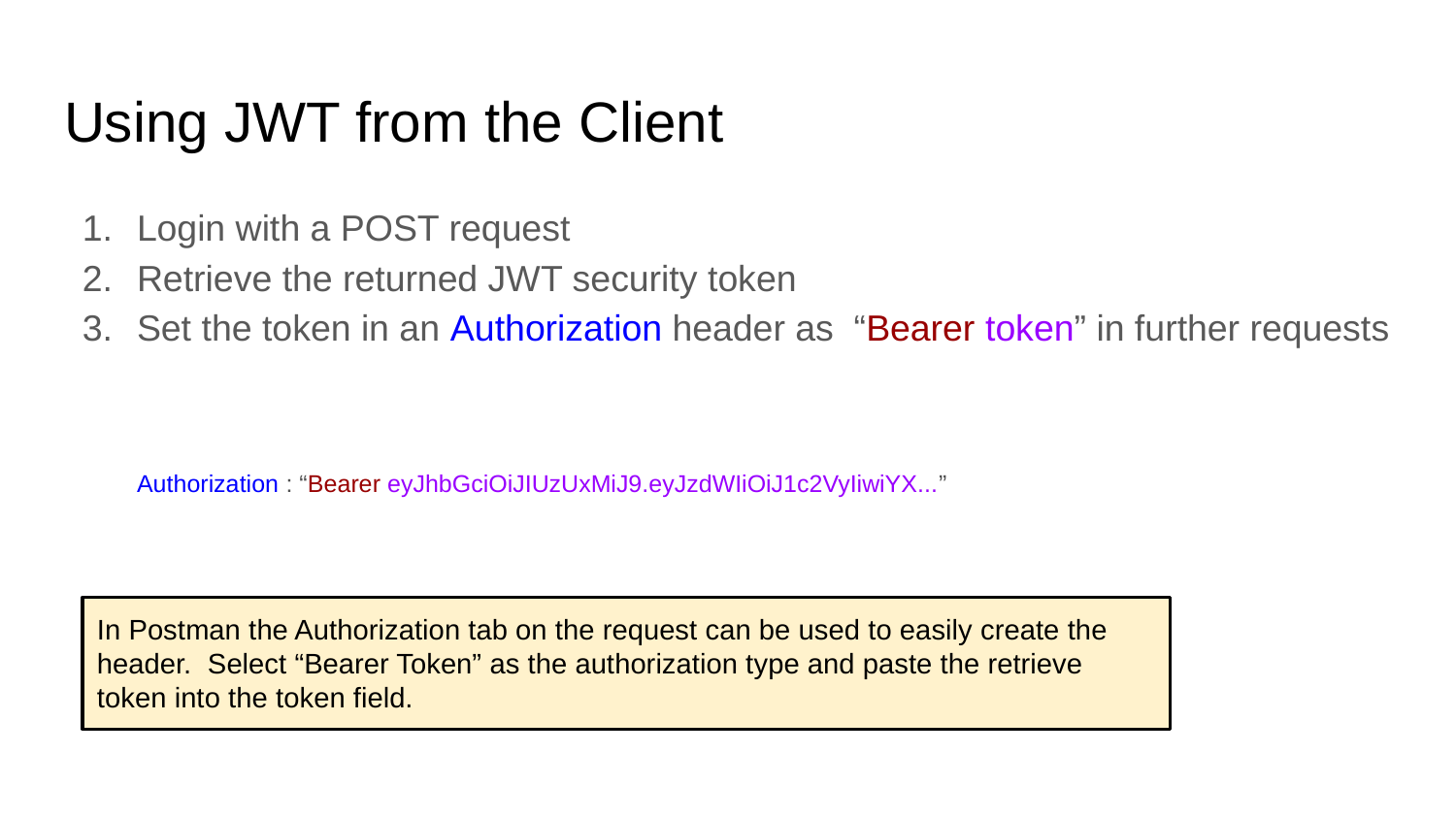

# Using JWT from the Client
Login with a POST request
Retrieve the returned JWT security token
Set the token in an Authorization header as  “Bearer token” in further requests

Authorization : “Bearer eyJhbGciOiJIUzUxMiJ9.eyJzdWIiOiJ1c2VyIiwiYX...”
In Postman the Authorization tab on the request can be used to easily create the header.  Select “Bearer Token” as the authorization type and paste the retrieve token into the token field.